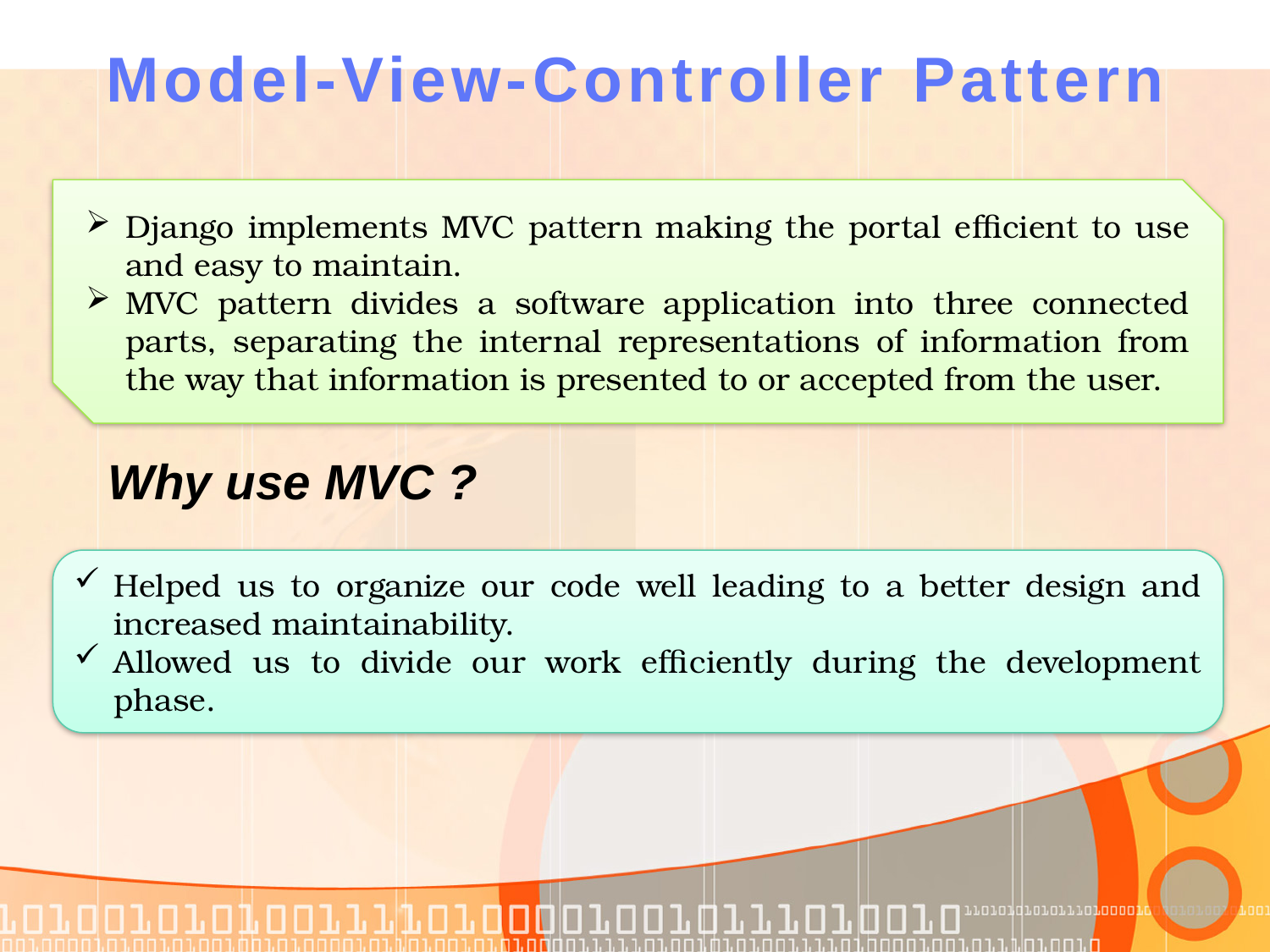

# Model-View-Controller Pattern
Django implements MVC pattern making the portal efficient to use and easy to maintain.
MVC pattern divides a software application into three connected parts, separating the internal representations of information from the way that information is presented to or accepted from the user.
Why use MVC ?
Helped us to organize our code well leading to a better design and increased maintainability.
Allowed us to divide our work efficiently during the development phase.